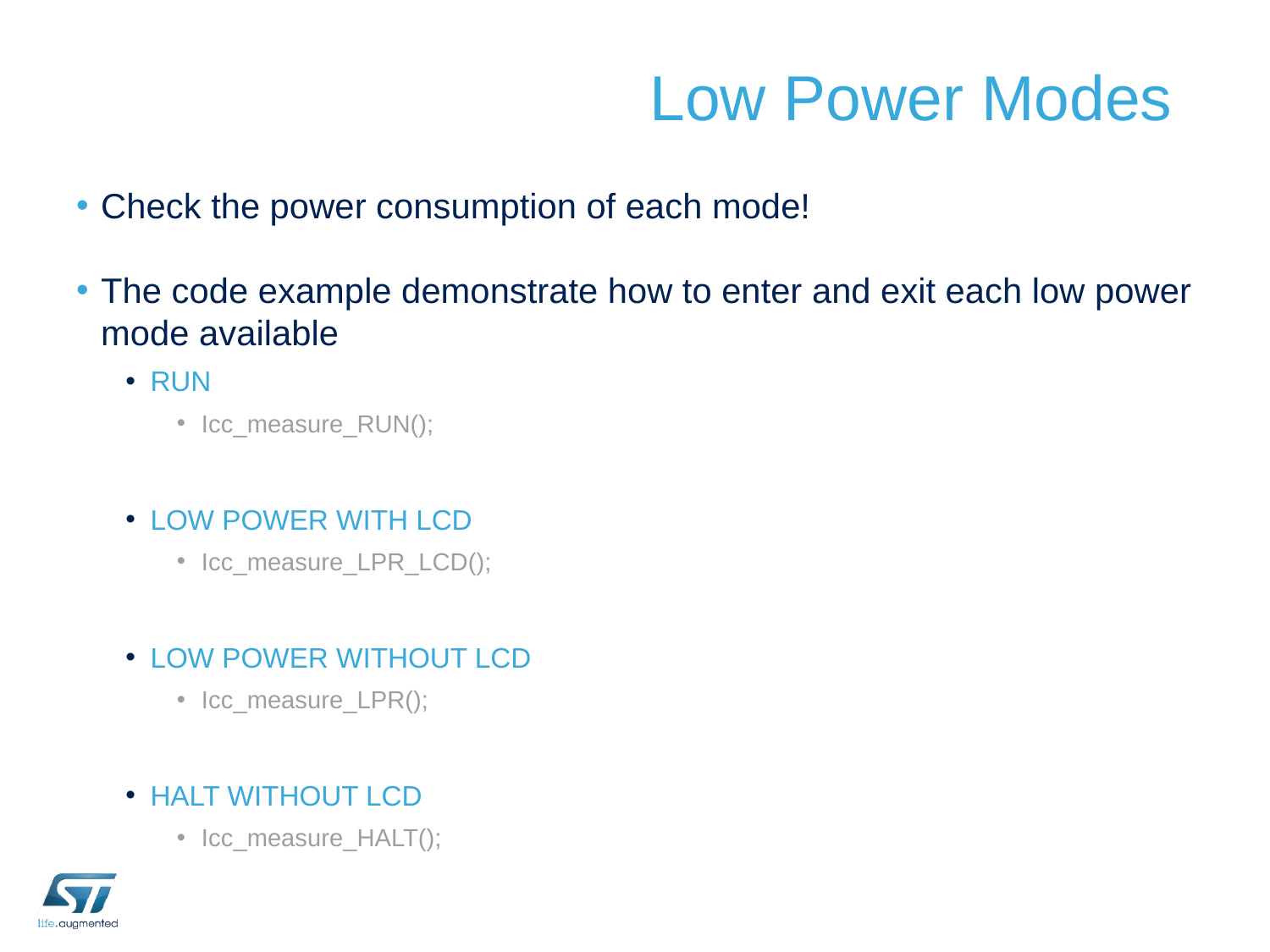

# Low Power Modes
Check the power consumption of each mode!
The code example demonstrate how to enter and exit each low power mode available
RUN
Icc_measure_RUN();

LOW POWER WITH LCD
Icc_measure_LPR_LCD();

LOW POWER WITHOUT LCD
Icc_measure_LPR();

HALT WITHOUT LCD
Icc_measure_HALT();